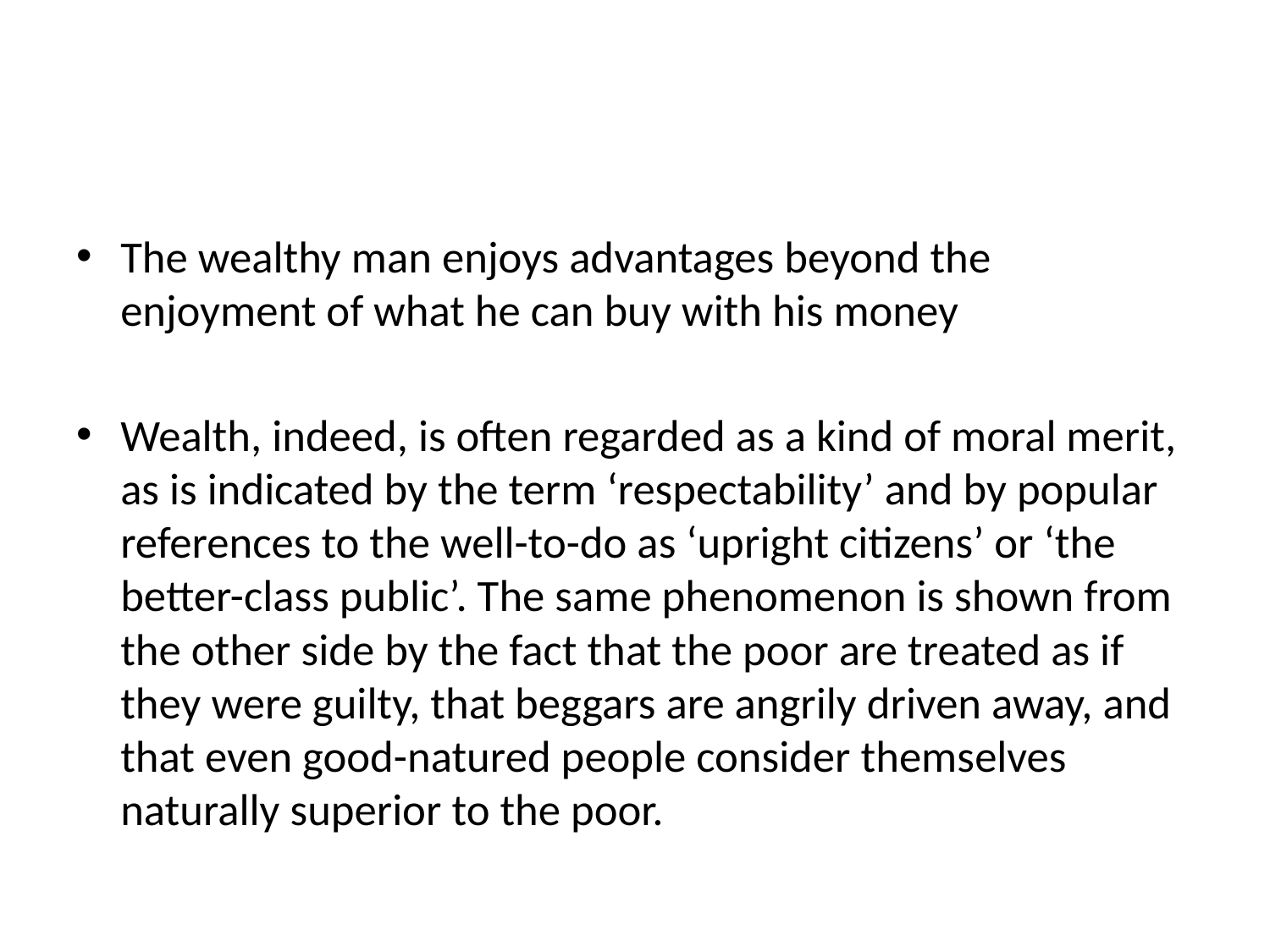

#
The wealthy man enjoys advantages beyond the enjoyment of what he can buy with his money

Wealth, indeed, is often regarded as a kind of moral merit, as is indicated by the term ‘respectability’ and by popular references to the well-to-do as ‘upright citizens’ or ‘the better-class public’. The same phenomenon is shown from the other side by the fact that the poor are treated as if they were guilty, that beggars are angrily driven away, and that even good-natured people consider themselves naturally superior to the poor.